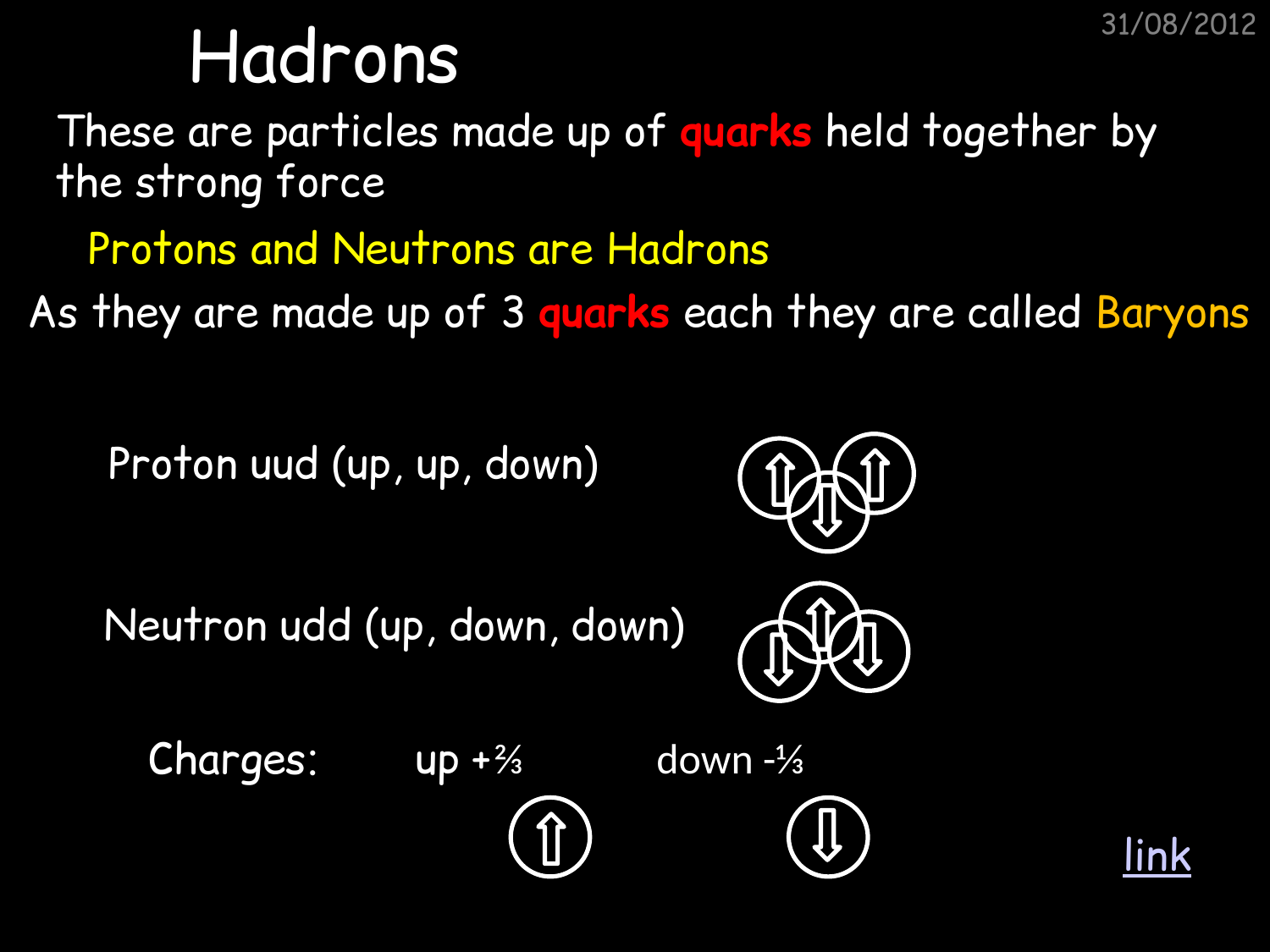

31/08/2012
Hadrons
These are particles made up of quarks held together by the strong force
Protons and Neutrons are Hadrons
As they are made up of 3 quarks each they are called Baryons

Proton uud (up, up, down)

Neutron udd (up, down, down)
Charges:	 up +⅔		down -⅓

link